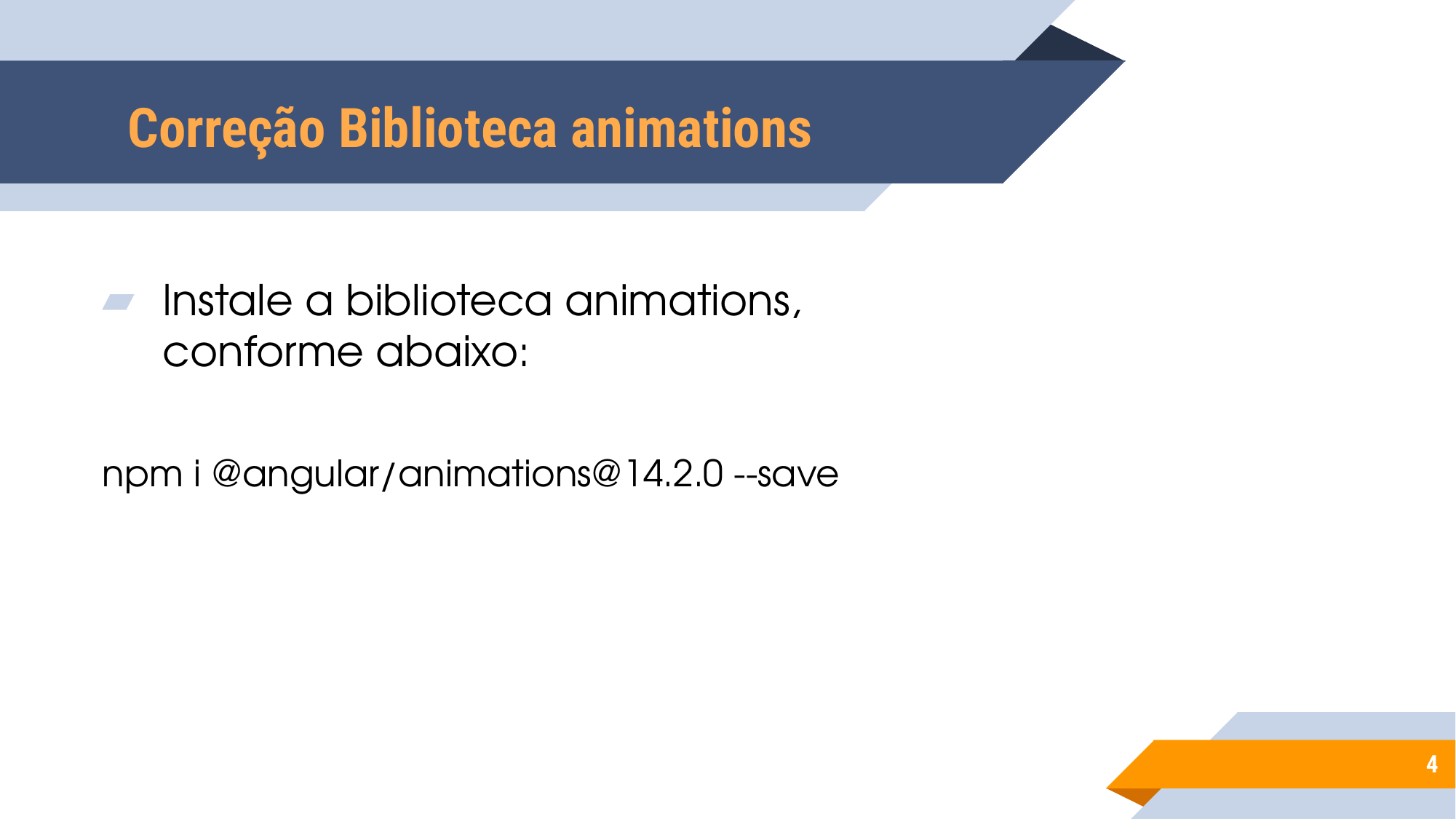

# Correção Biblioteca animations

Instale a biblioteca animations, conforme abaixo:

npm i @angular/animations@14.2.0 --save

4